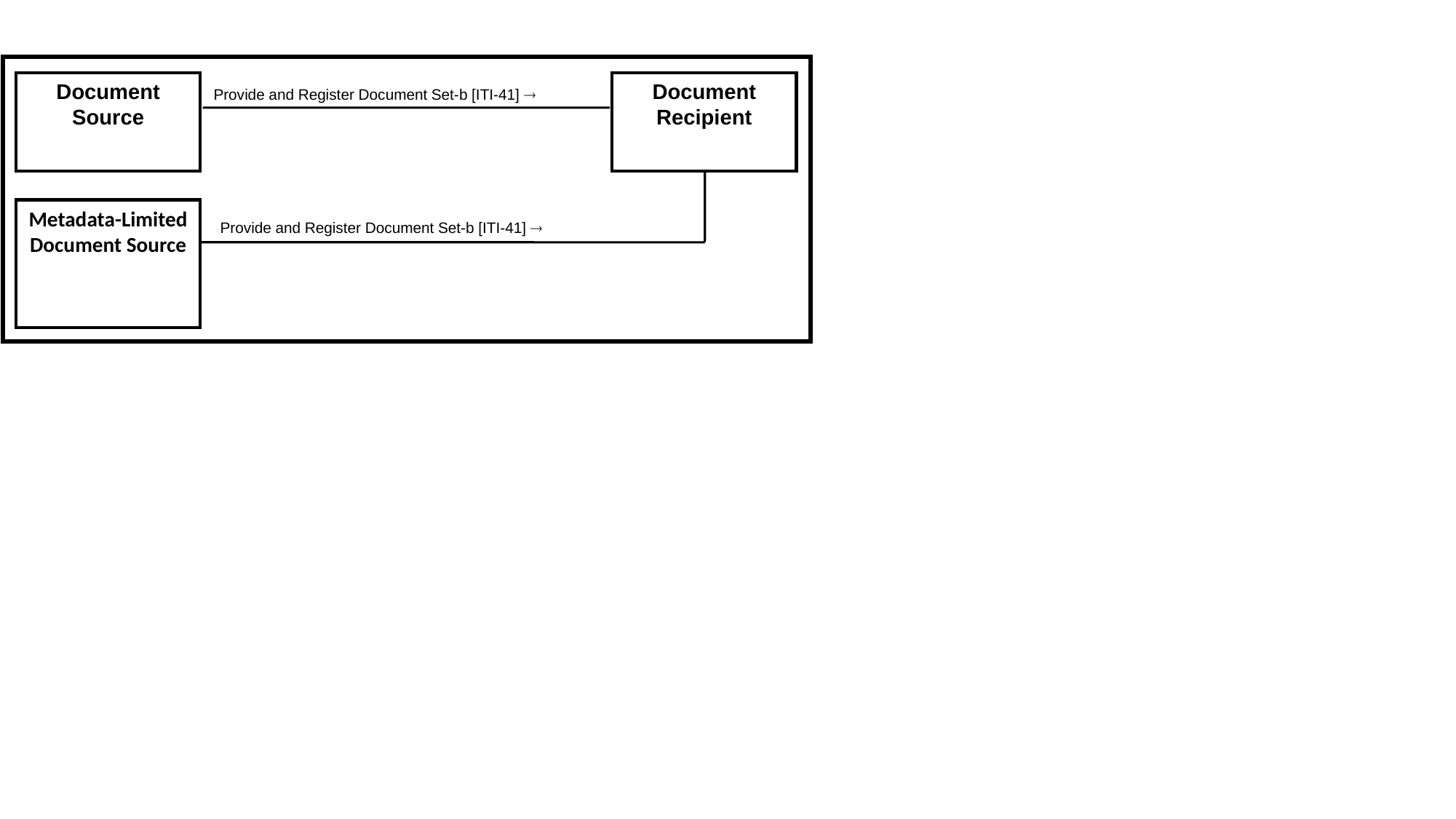

Document Source
Document Recipient
Provide and Register Document Set-b [ITI-41] →

Metadata-Limited Document Source
Provide and Register Document Set-b [ITI-41] →